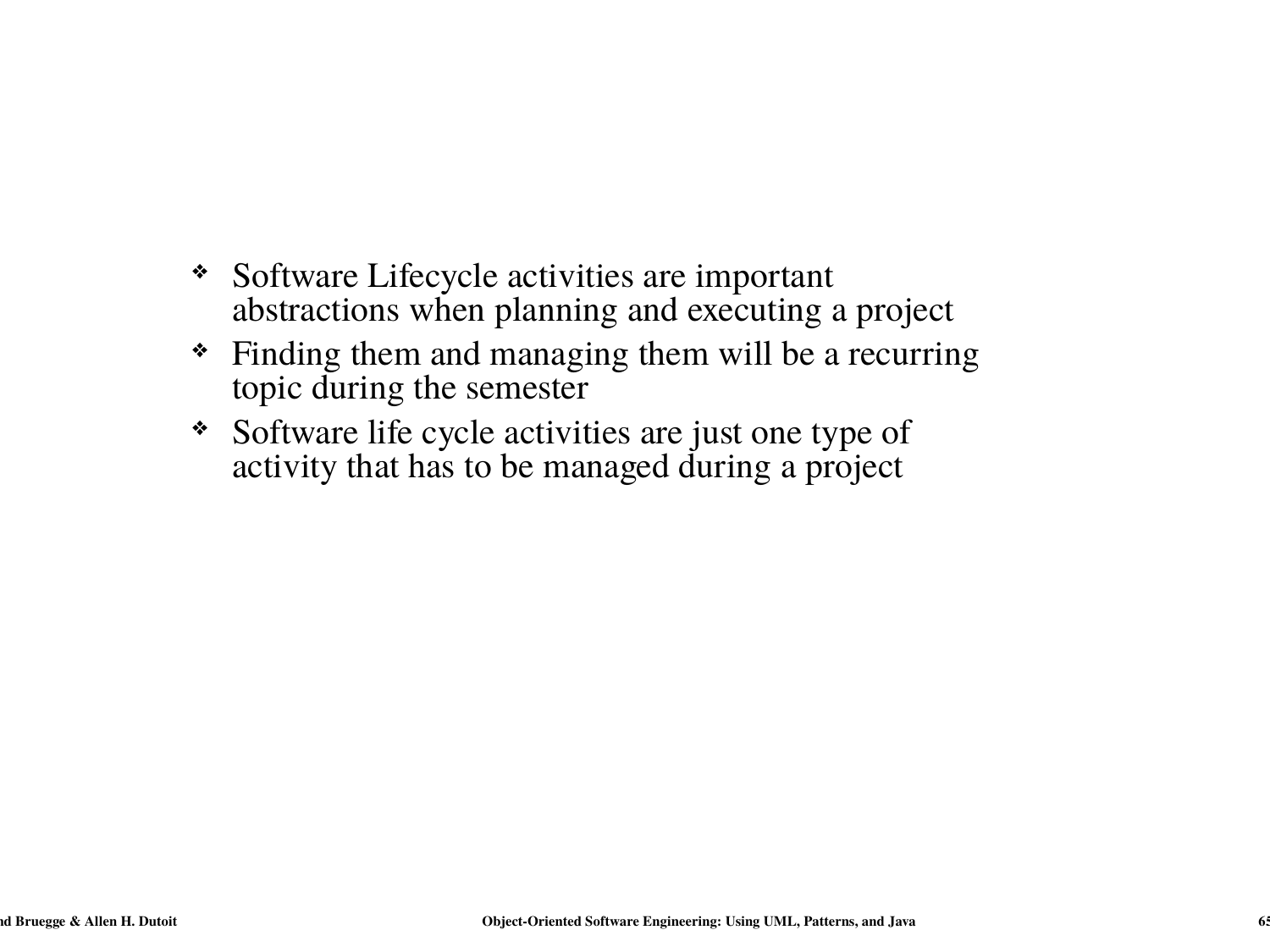

#
Software Lifecycle activities are important abstractions when planning and executing a project
Finding them and managing them will be a recurring topic during the semester
Software life cycle activities are just one type of activity that has to be managed during a project